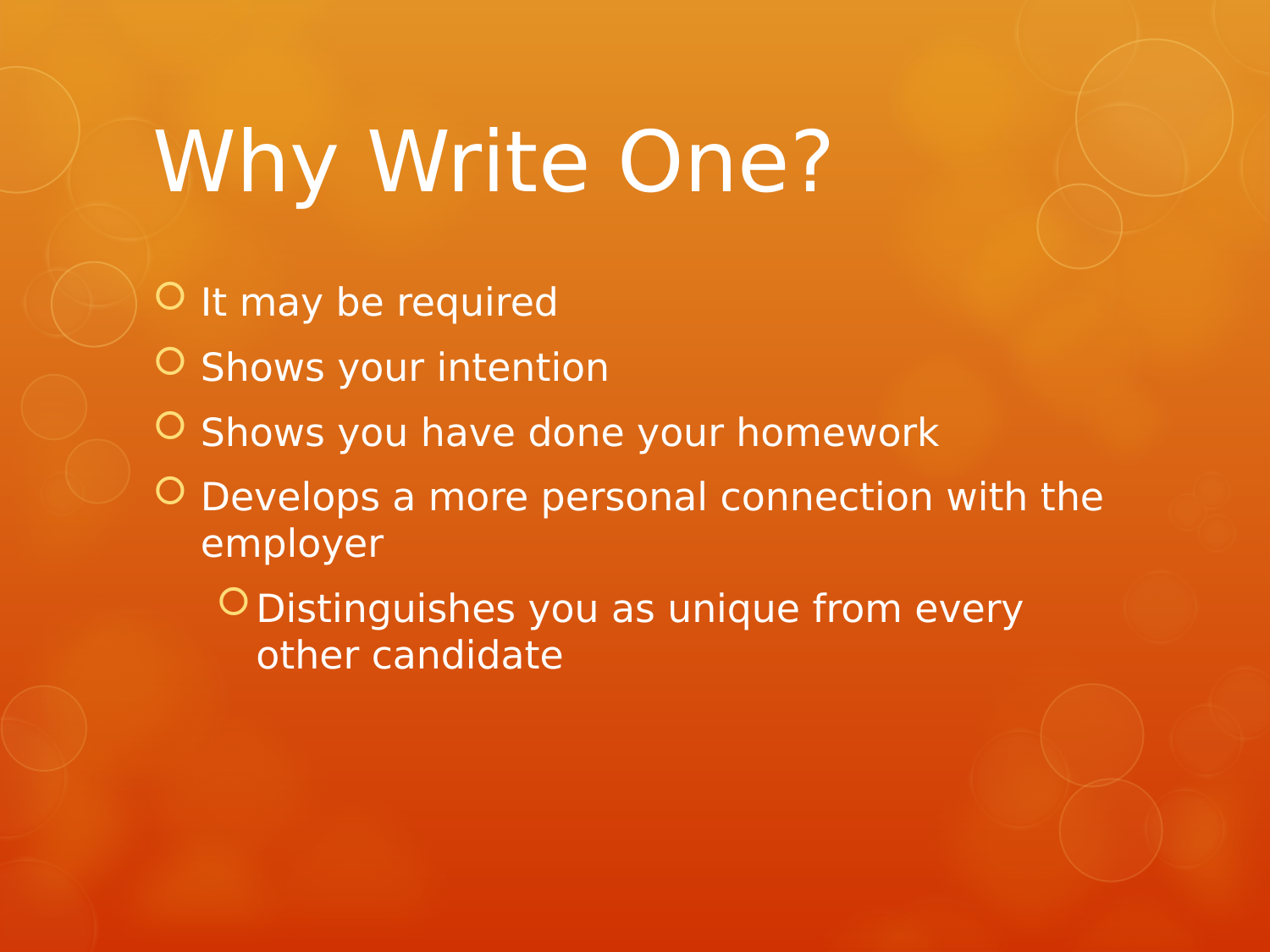

# Why Write One?
It may be required
Shows your intention
Shows you have done your homework
Develops a more personal connection with the employer
Distinguishes you as unique from every other candidate